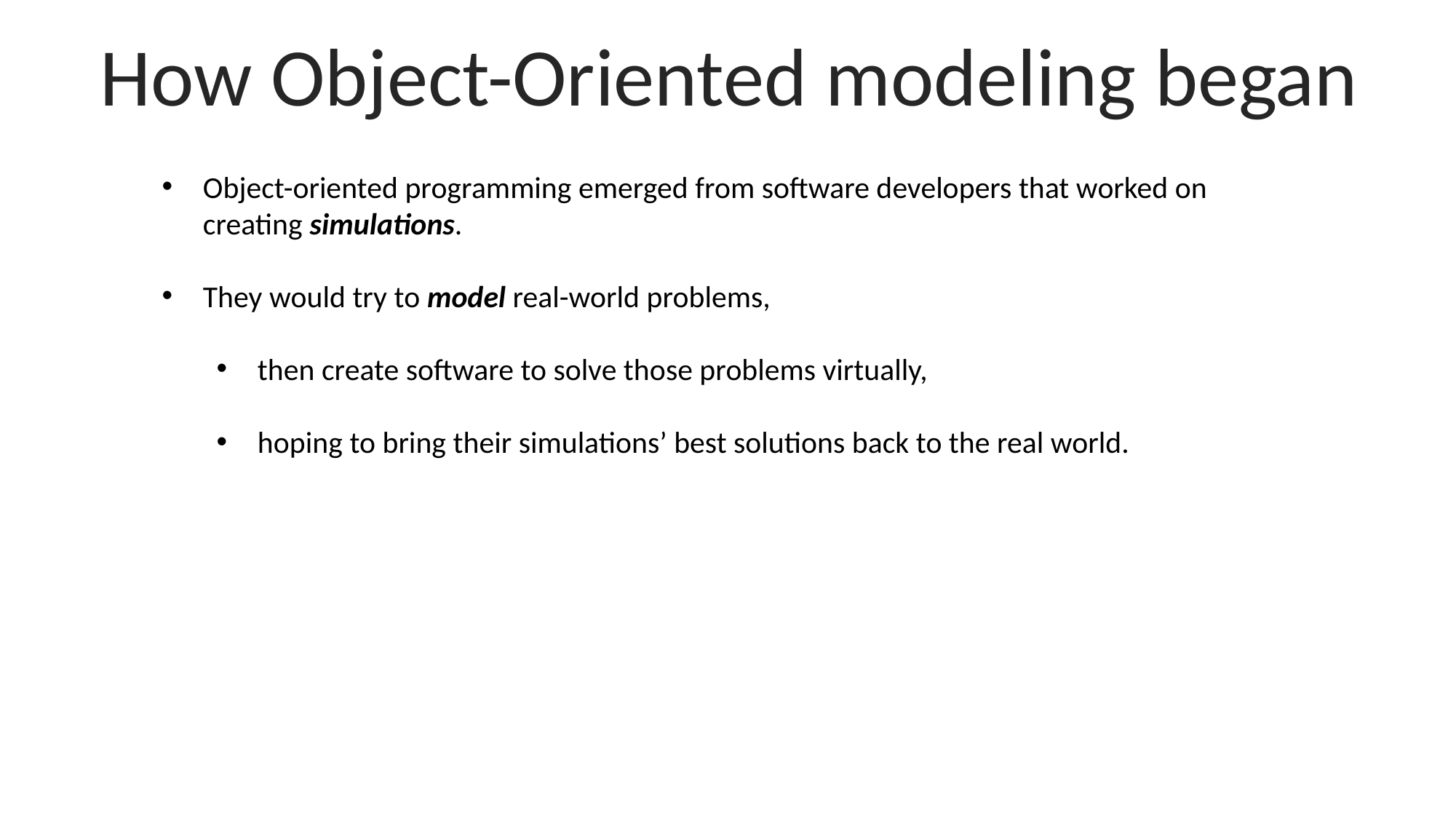

How Object-Oriented modeling began

Object-oriented programming emerged from software developers that worked on creating simulations.

They would try to model real-world problems,

then create software to solve those problems virtually,

hoping to bring their simulations’ best solutions back to the real world.